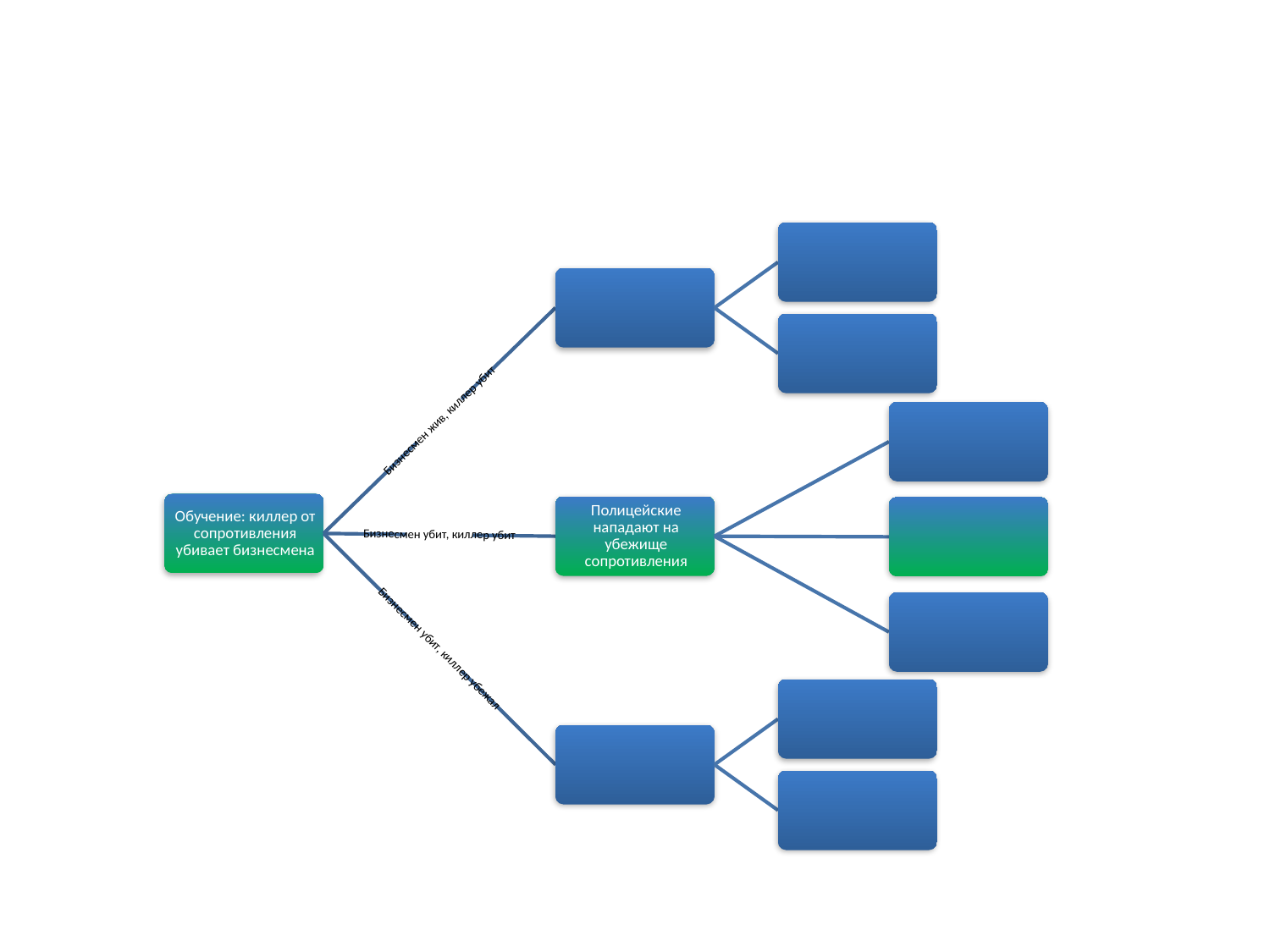

#
Обучение: киллер от сопротивления убивает бизнесмена
Бизнесмен жив, киллер убит

Бизнесмен убит, киллер убит
Полицейские нападают на убежище сопротивления

Бизнесмен убит, киллер убежал